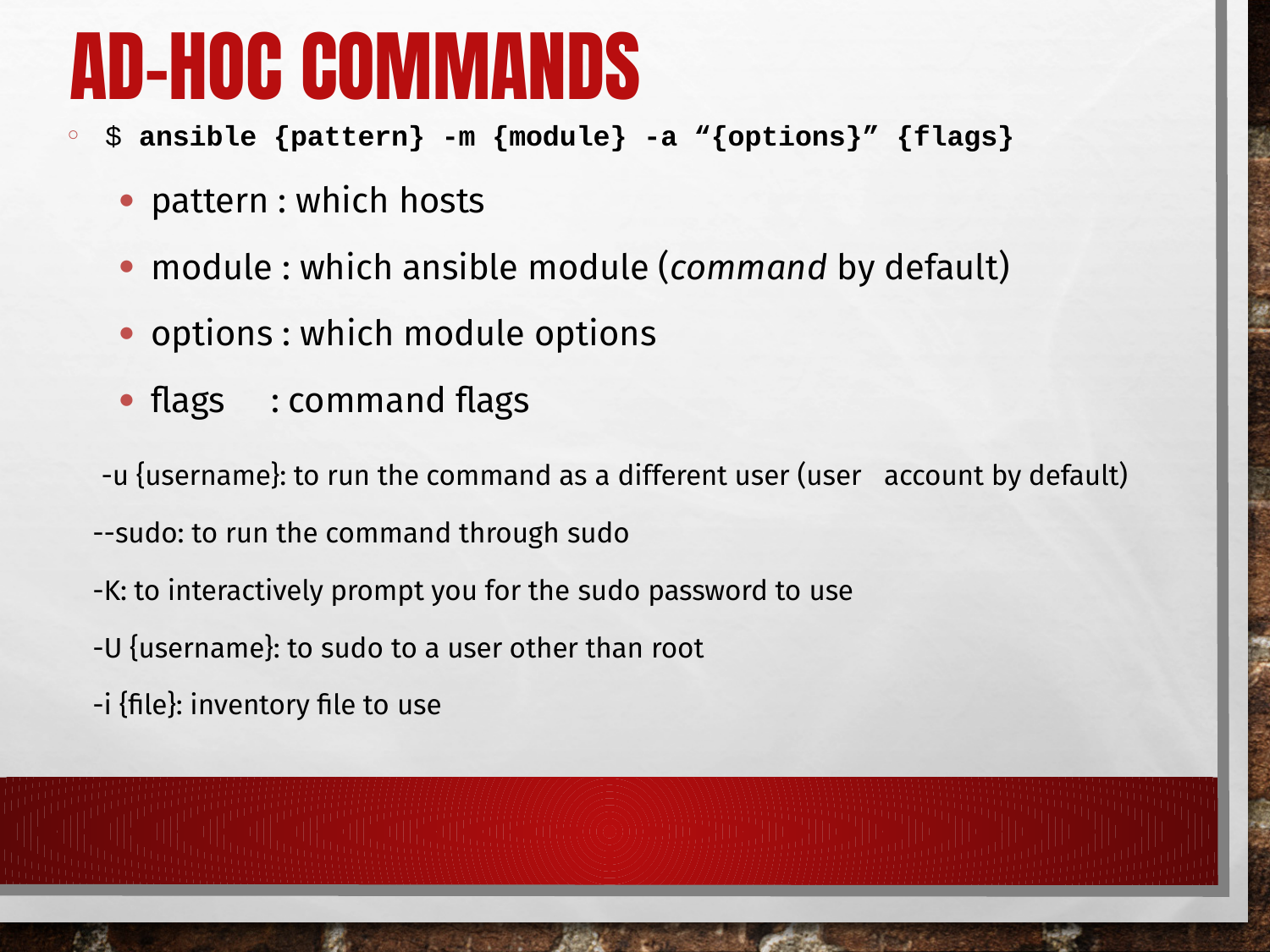

# Ad-Hoc commands
$ ansible {pattern} -m {module} -a “{options}” {flags}
pattern : which hosts
module : which ansible module (command by default)
options : which module options
flags     : command flags

  -u {username}: to run the command as a different user (user   account by default)
--sudo: to run the command through sudo
-K: to interactively prompt you for the sudo password to use
-U {username}: to sudo to a user other than root
-i {file}: inventory file to use